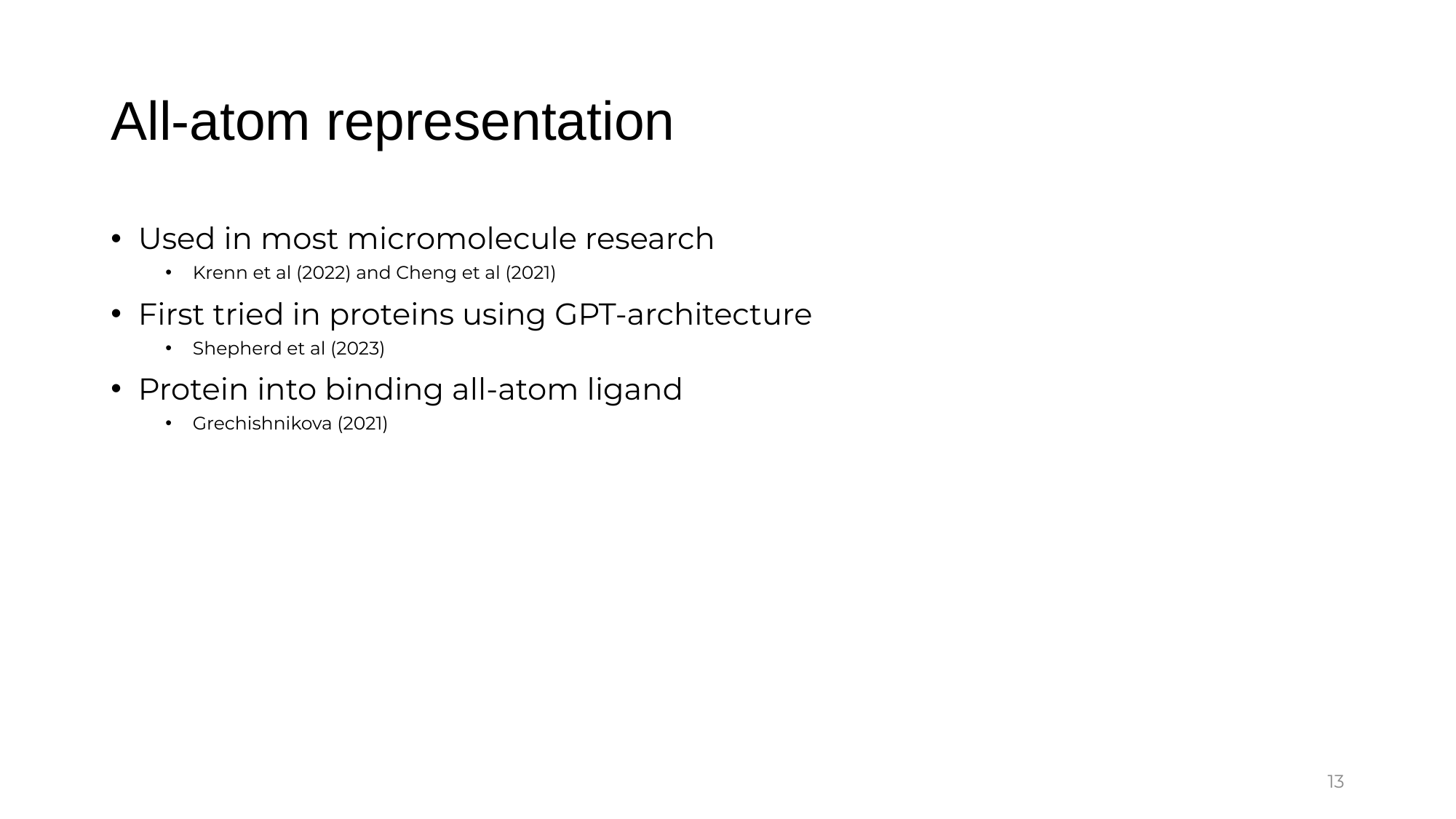

# All-atom representation
Used in most micromolecule research
Krenn et al (2022) and Cheng et al (2021)
First tried in proteins using GPT-architecture
Shepherd et al (2023)
Protein into binding all-atom ligand
Grechishnikova (2021)

13